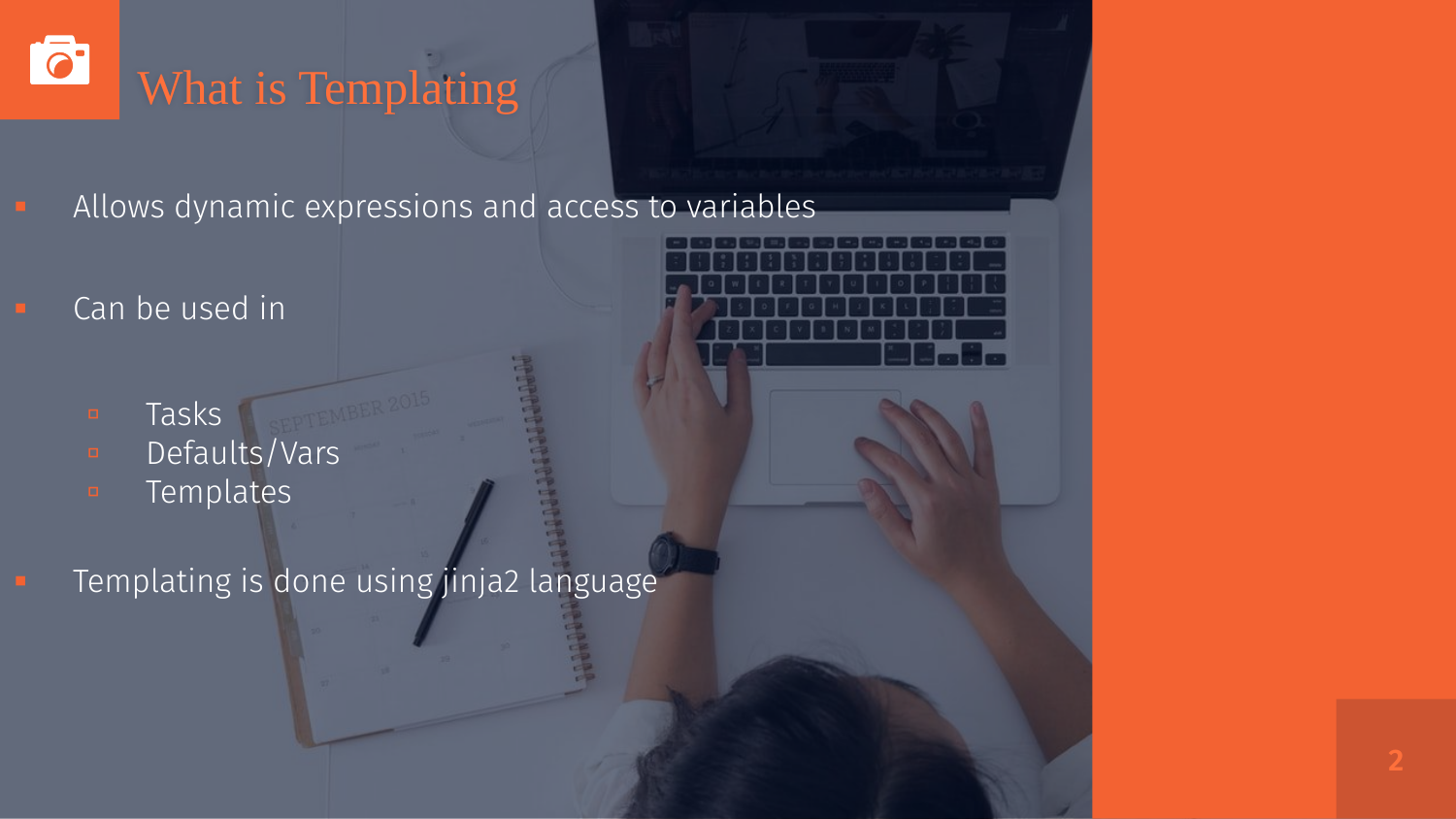

# What is Templating

Allows dynamic expressions and access to variables

Can be used in

Tasks
Defaults/Vars
Templates

Templating is done using jinja2 language

2